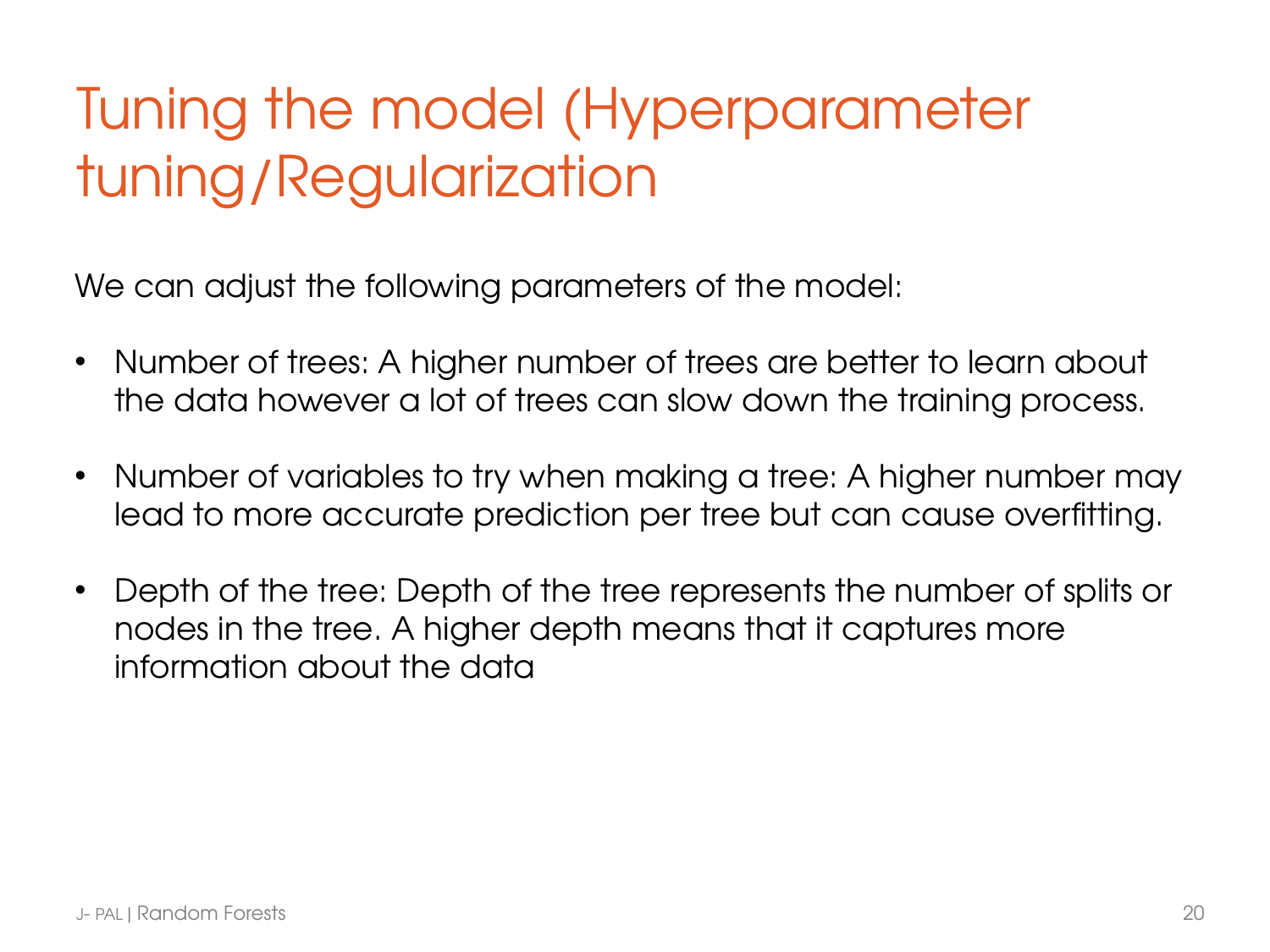

# Tuning the model (Hyperparameter tuning/Regularization
We can adjust the following parameters of the model:

Number of trees: A higher number of trees are better to learn about the data however a lot of trees can slow down the training process.

Number of variables to try when making a tree: A higher number may lead to more accurate prediction per tree but can cause overfitting.

Depth of the tree: Depth of the tree represents the number of splits or nodes in the tree. A higher depth means that it captures more information about the data

J- PAL | Random Forests
20